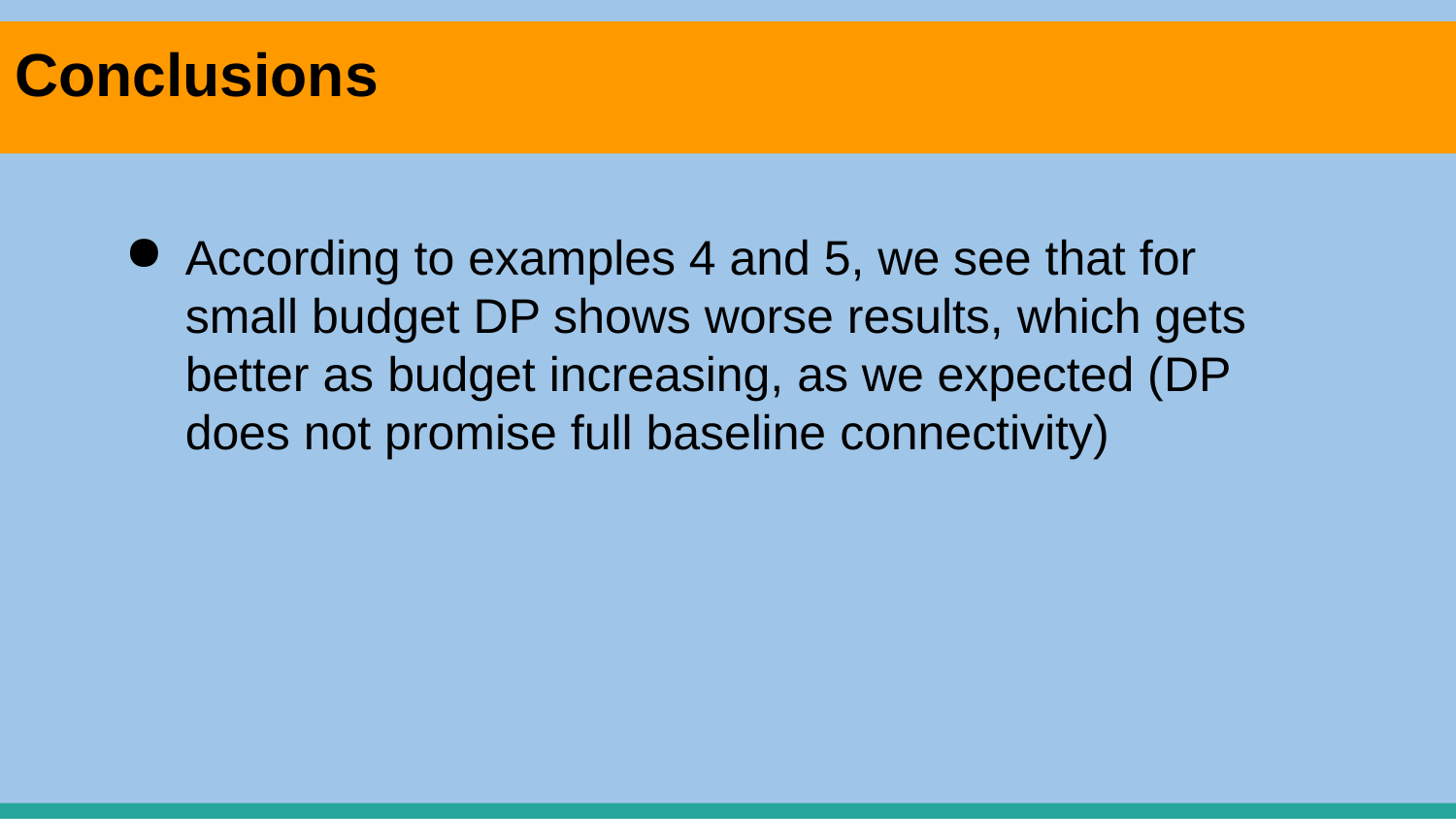

# Conclusions
According to examples 4 and 5, we see that for small budget DP shows worse results, which gets better as budget increasing, as we expected (DP does not promise full baseline connectivity)